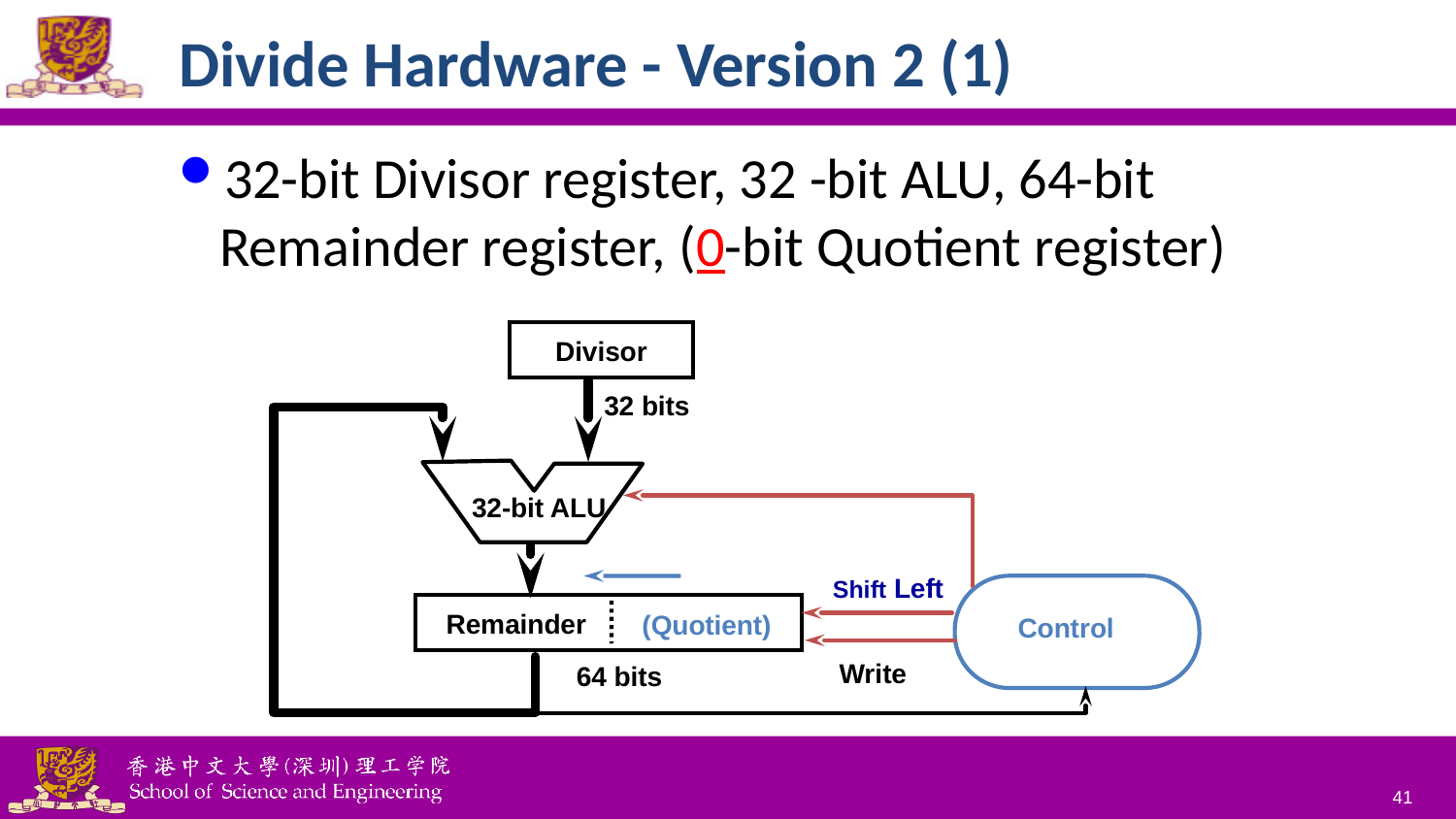

# Divide Hardware - Version 2 (1)
32-bit Divisor register, 32 -bit ALU, 64-bit Remainder register, (0-bit Quotient register)

Divisor

32 bits

32-bit ALU

Shift Left

Remainder
(Quotient)
Control

Write
64 bits

41